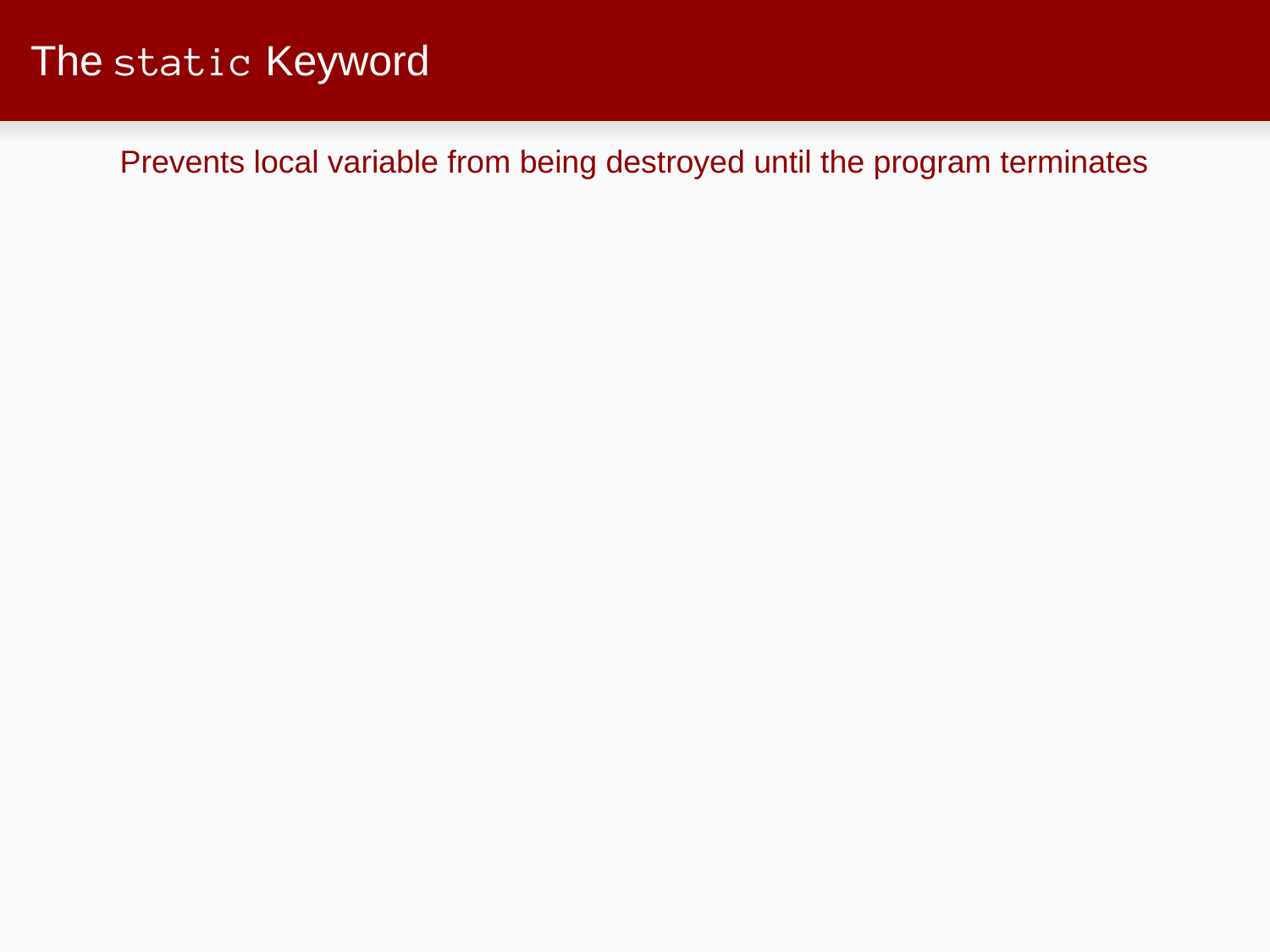

# The static Keyword
Prevents local variable from being destroyed until the program terminates